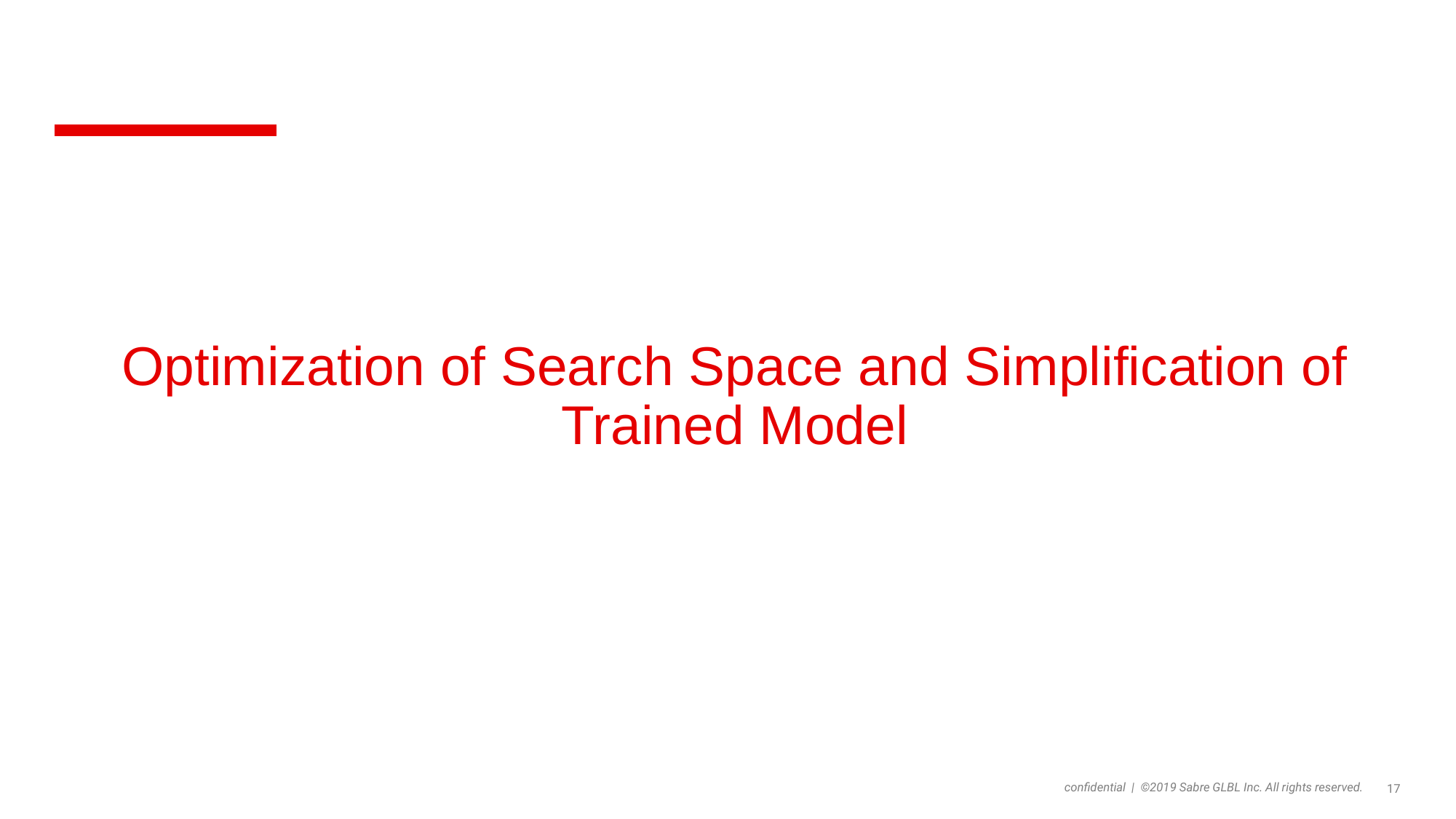

# Optimization of Search Space and Simplification of Trained Model